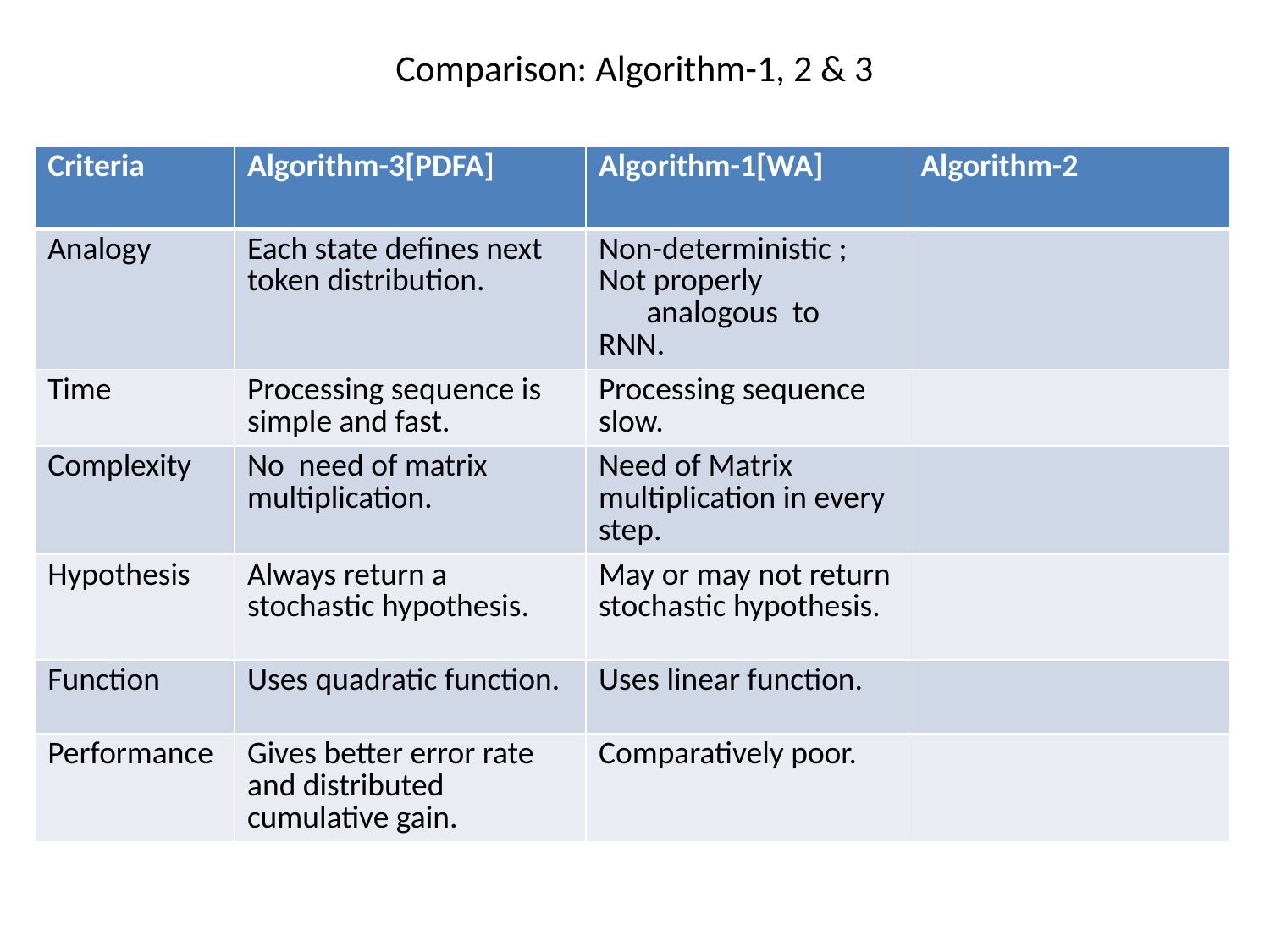

# Comparison: Algorithm-1, 2 & 3
| Criteria | Algorithm-3[PDFA] | Algorithm-1[WA] | Algorithm-2 |
| --- | --- | --- | --- |
| Analogy | Each state defines next token distribution. | Non-deterministic ; Not properly analogous to RNN. |  |
| Time | Processing sequence is simple and fast. | Processing sequence slow. |  |
| Complexity | No need of matrix multiplication. | Need of Matrix multiplication in every step. |  |
| Hypothesis | Always return a stochastic hypothesis. | May or may not return stochastic hypothesis. |  |
| Function | Uses quadratic function. | Uses linear function. |  |
| Performance | Gives better error rate and distributed cumulative gain. | Comparatively poor. |  |